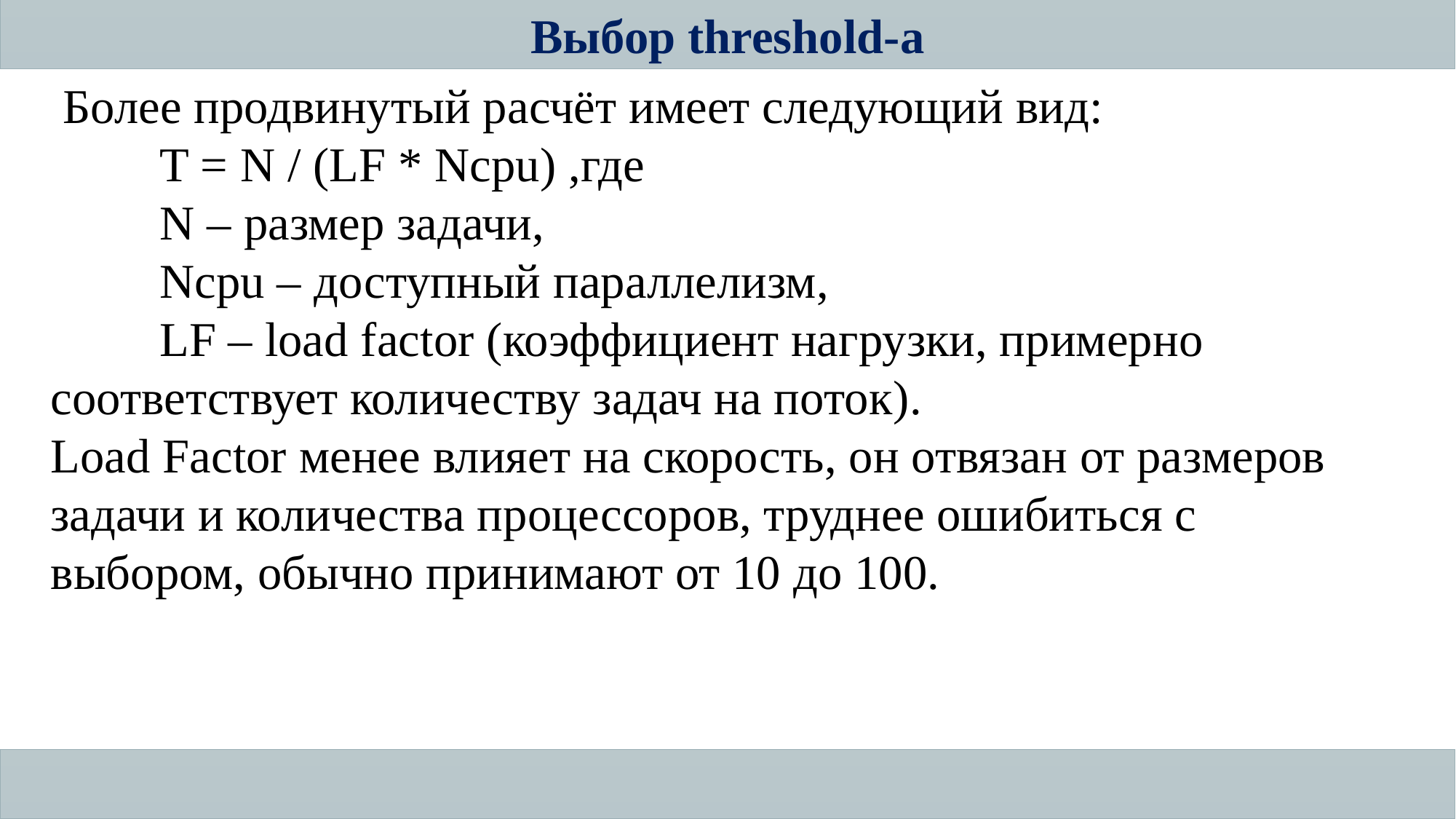

Выбор threshold-а
 Более продвинутый расчёт имеет следующий вид: 				T = N / (LF * Ncpu) ,где
	N – размер задачи,
	Ncpu – доступный параллелизм,
	LF – load factor (коэффициент нагрузки, примерно 	соответствует количеству задач на поток).
Load Factor менее влияет на скорость, он отвязан от размеров задачи и количества процессоров, труднее ошибиться с выбором, обычно принимают от 10 до 100.